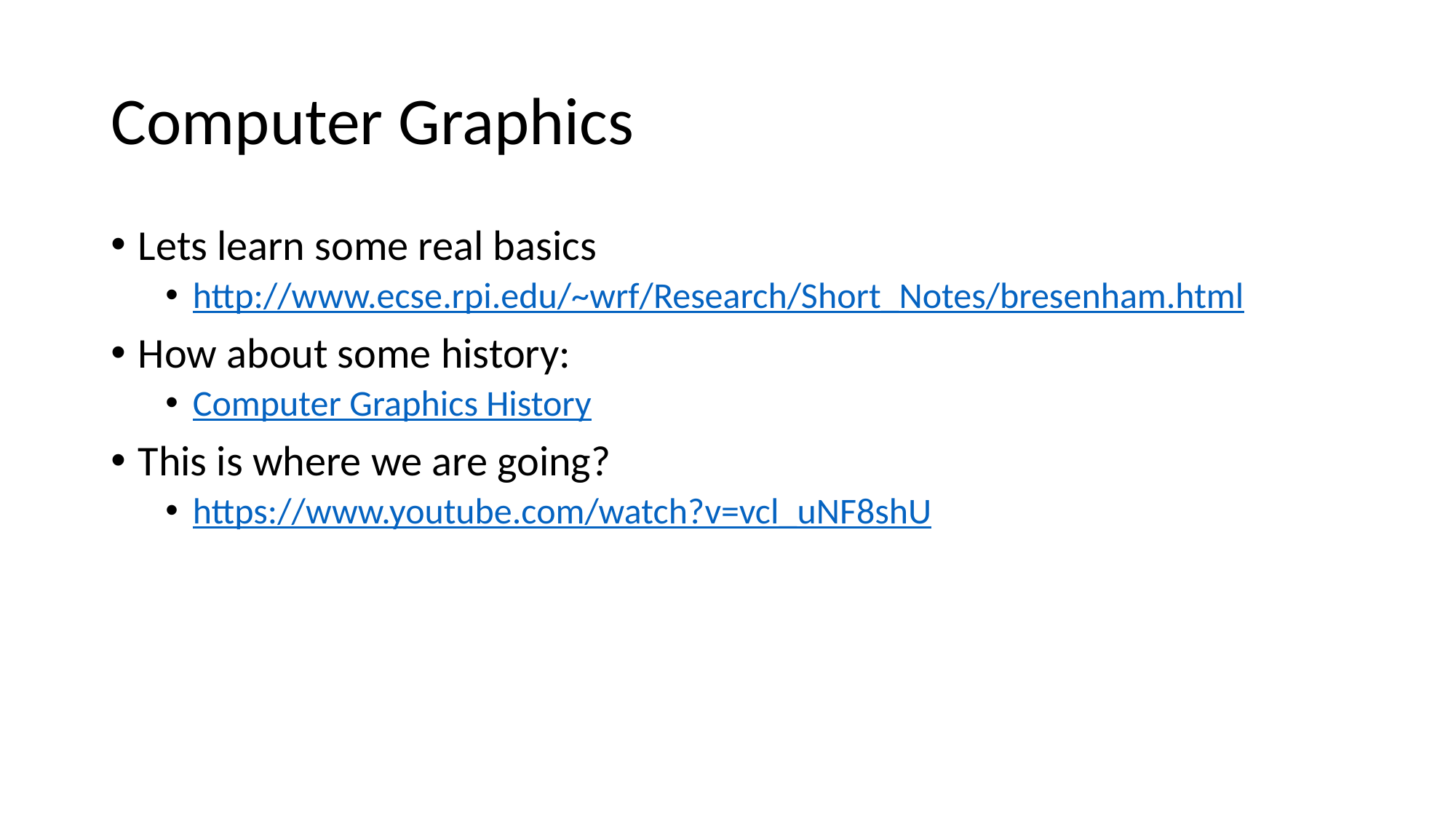

# Computer Graphics
Lets learn some real basics
http://www.ecse.rpi.edu/~wrf/Research/Short_Notes/bresenham.html
How about some history:
Computer Graphics History
This is where we are going?
https://www.youtube.com/watch?v=vcl_uNF8shU